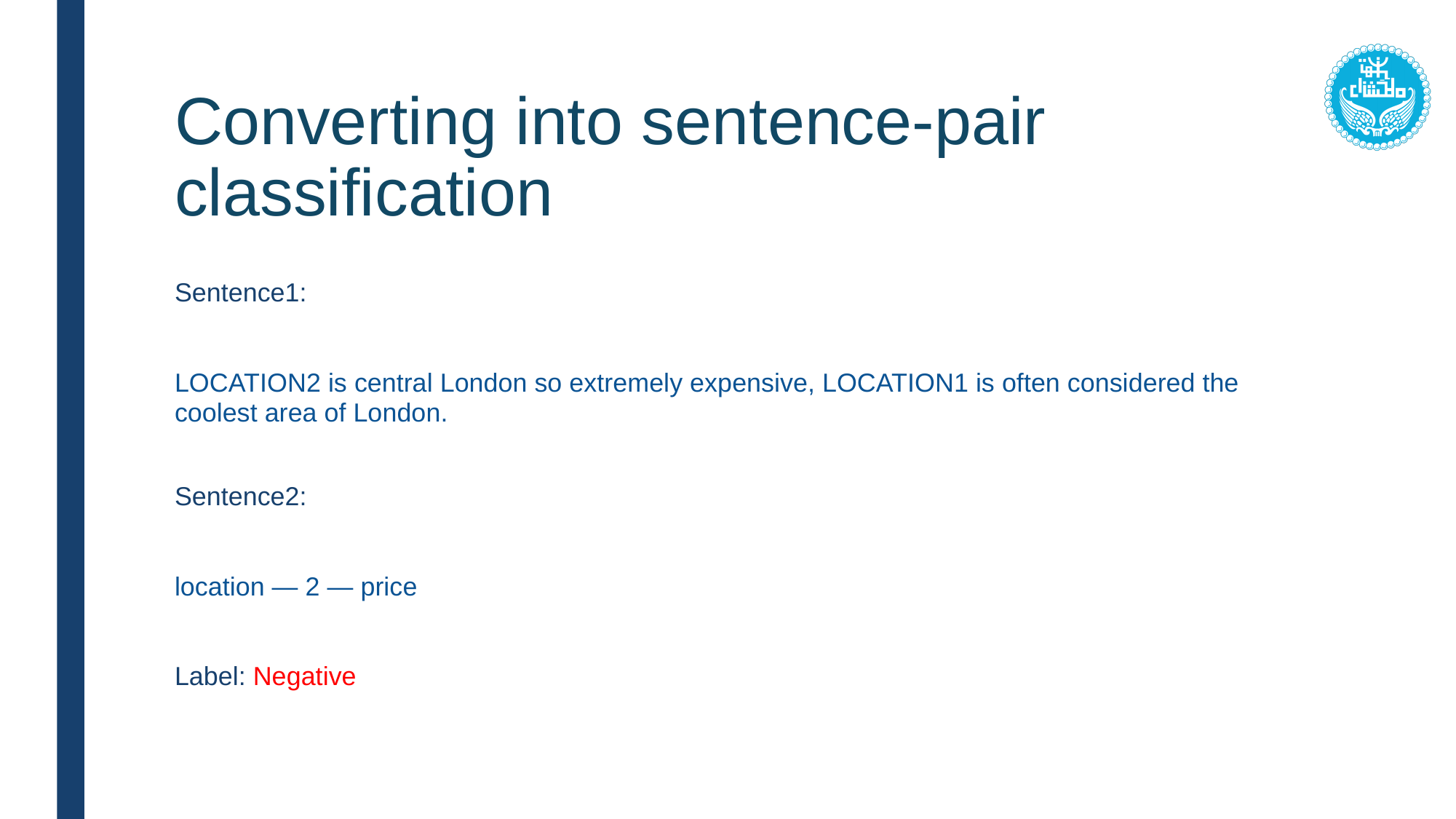

# Converting into sentence-pair classification
Sentence1:

LOCATION2 is central London so extremely expensive, LOCATION1 is often considered the coolest area of London.

Sentence2:

location — 2 — price

Label: Negative